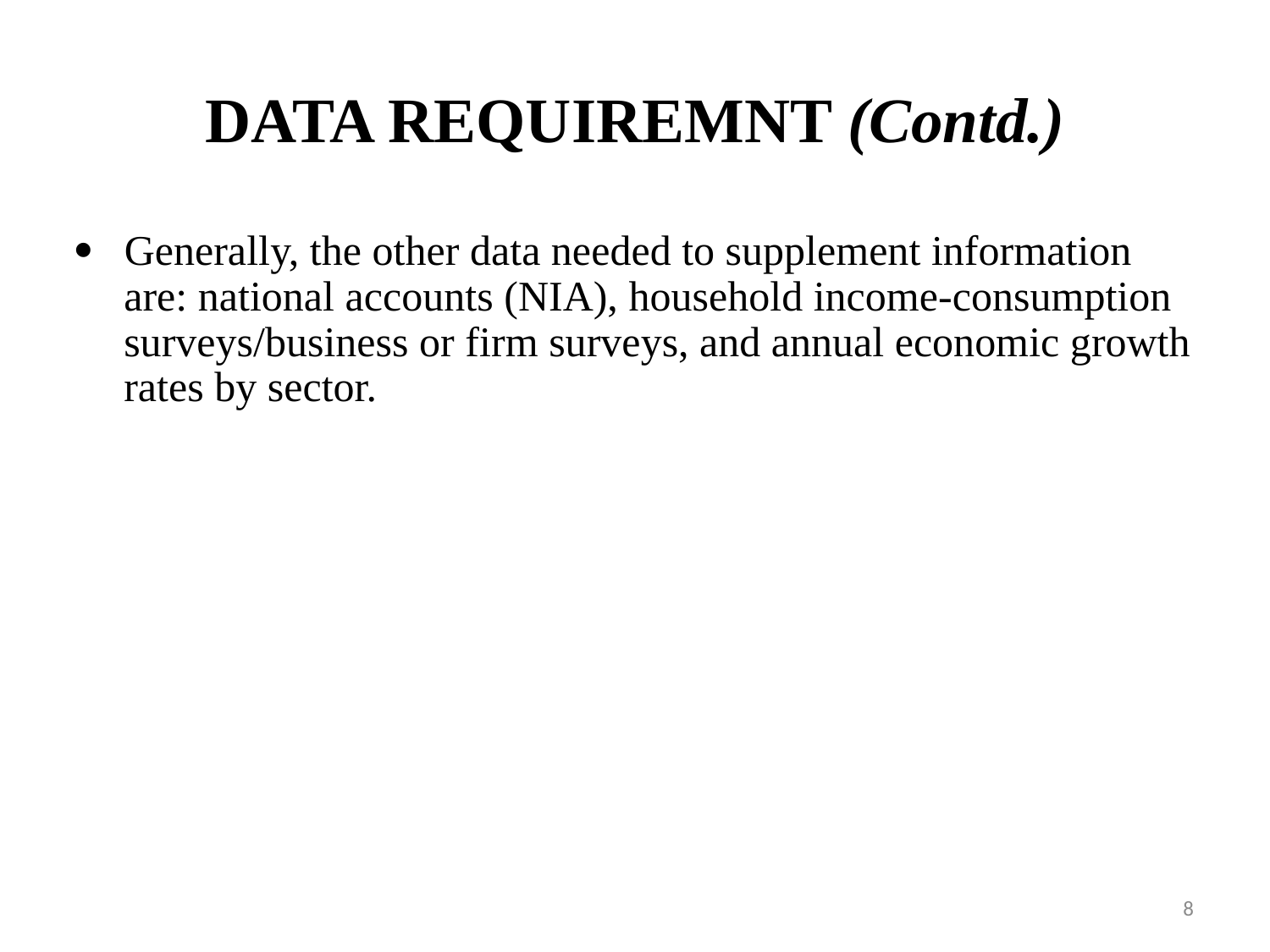

# DATA REQUIREMNT (Contd.)
•   Generally, the other data needed to supplement information are: national accounts (NIA), household income-consumption surveys/business or firm surveys, and annual economic growth rates by sector.

8